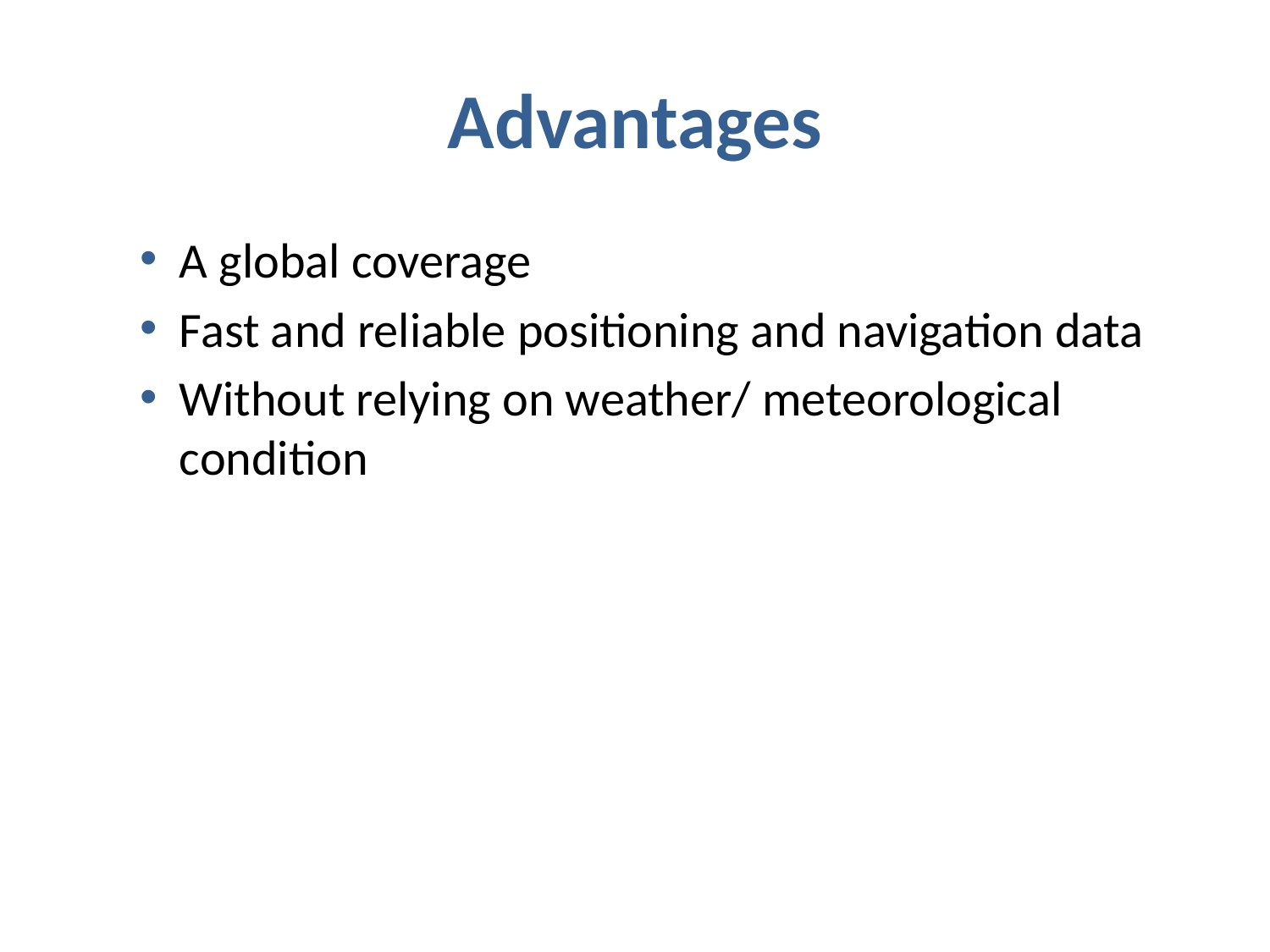

# Advantages
A global coverage
Fast and reliable positioning and navigation data
Without relying on weather/ meteorological condition